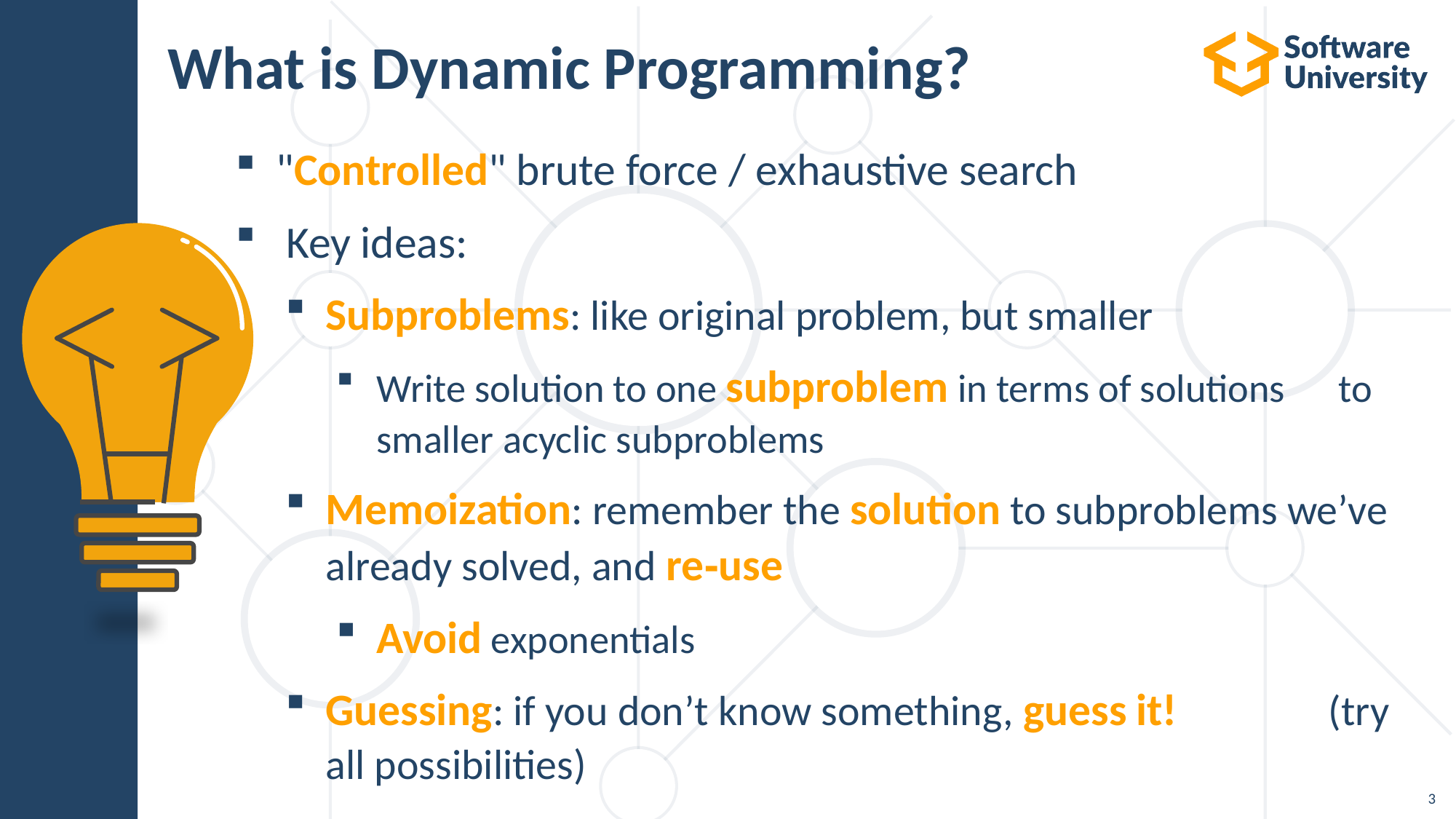

# What is Dynamic Programming?
"Controlled" brute force / exhaustive search
 Key ideas:
Subproblems: like original problem, but smaller
Write solution to one subproblem in terms of solutions      to smaller acyclic subproblems
Memoization: remember the solution to subproblems we’ve already solved, and re‐use
Avoid exponentials
Guessing: if you don’t know something, guess it!                (try all possibilities)
3